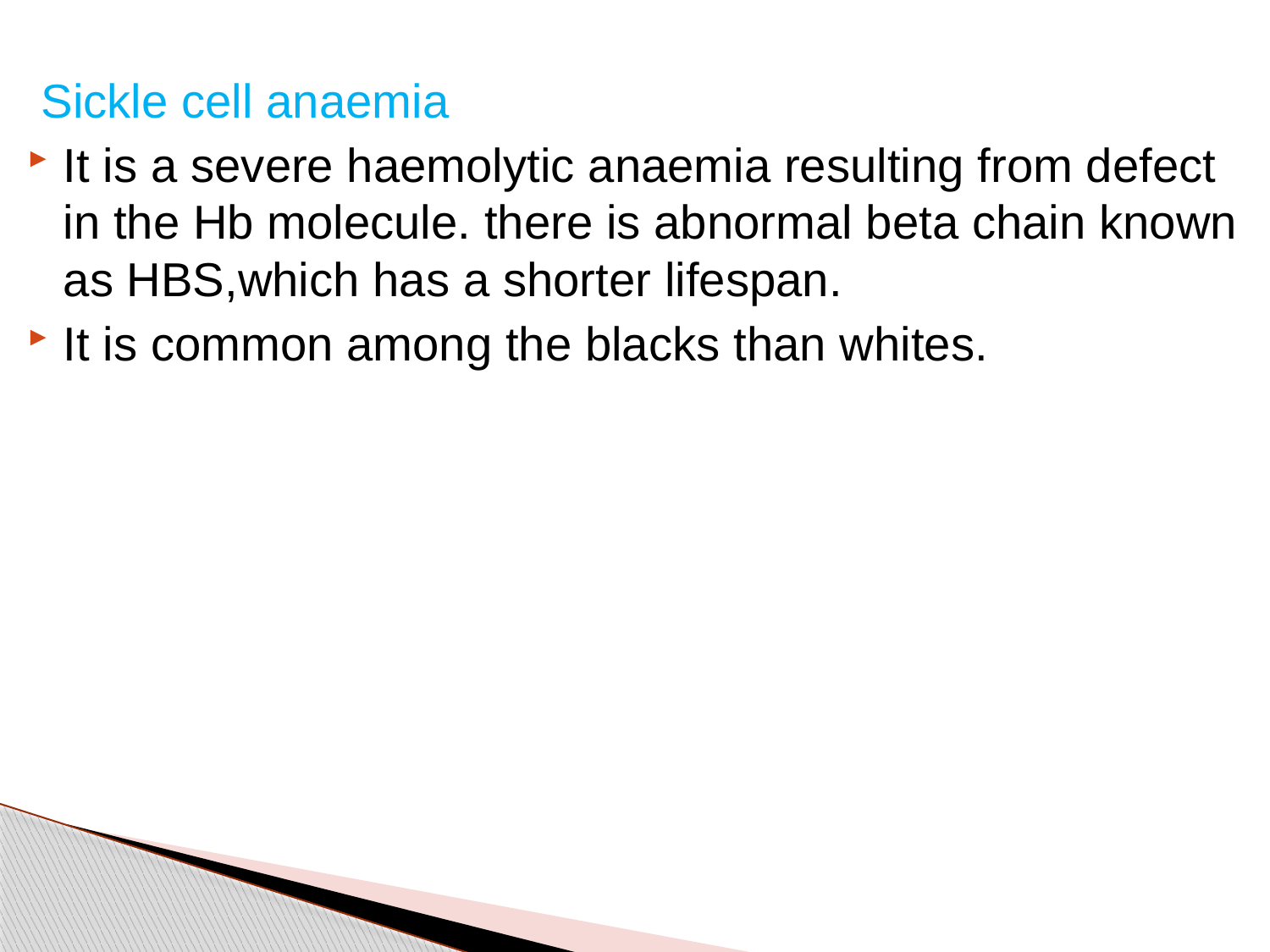

Sickle cell anaemia
It is a severe haemolytic anaemia resulting from defect in the Hb molecule. there is abnormal beta chain known as HBS,which has a shorter lifespan.
It is common among the blacks than whites.